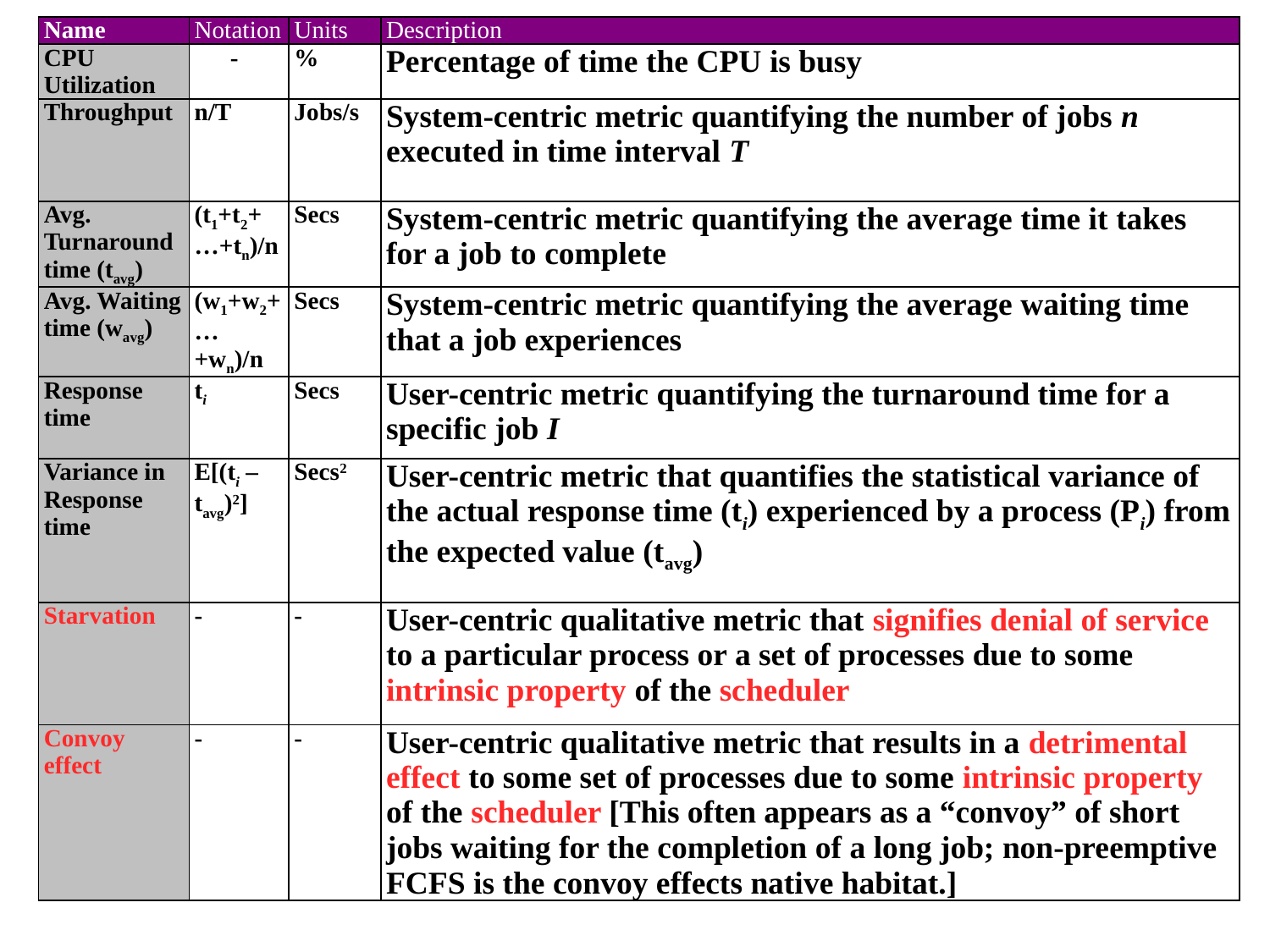

| Name | Notation | Units | Description |
| --- | --- | --- | --- |
| CPU Utilization | - | % | Percentage of time the CPU is busy |
| Throughput | n/T | Jobs/s | System-centric metric quantifying the number of jobs n executed in time interval T |
| Avg. Turnaround time (tavg) | (t1+t2+…+tn)/n | Secs | System-centric metric quantifying the average time it takes for a job to complete |
| Avg. Waiting time (wavg) | (w1+w2+ …+wn)/n | Secs | System-centric metric quantifying the average waiting time that a job experiences |
| Response time | ti | Secs | User-centric metric quantifying the turnaround time for a specific job I |
| Variance in Response time | E[(ti –tavg)2] | Secs2 | User-centric metric that quantifies the statistical variance of the actual response time (ti) experienced by a process (Pi) from the expected value (tavg) |
| Starvation | - | - | User-centric qualitative metric that signifies denial of service to a particular process or a set of processes due to some intrinsic property of the scheduler |
| Convoy effect | - | - | User-centric qualitative metric that results in a detrimental effect to some set of processes due to some intrinsic property of the scheduler [This often appears as a “convoy” of short jobs waiting for the completion of a long job; non-preemptive FCFS is the convoy effects native habitat.] |